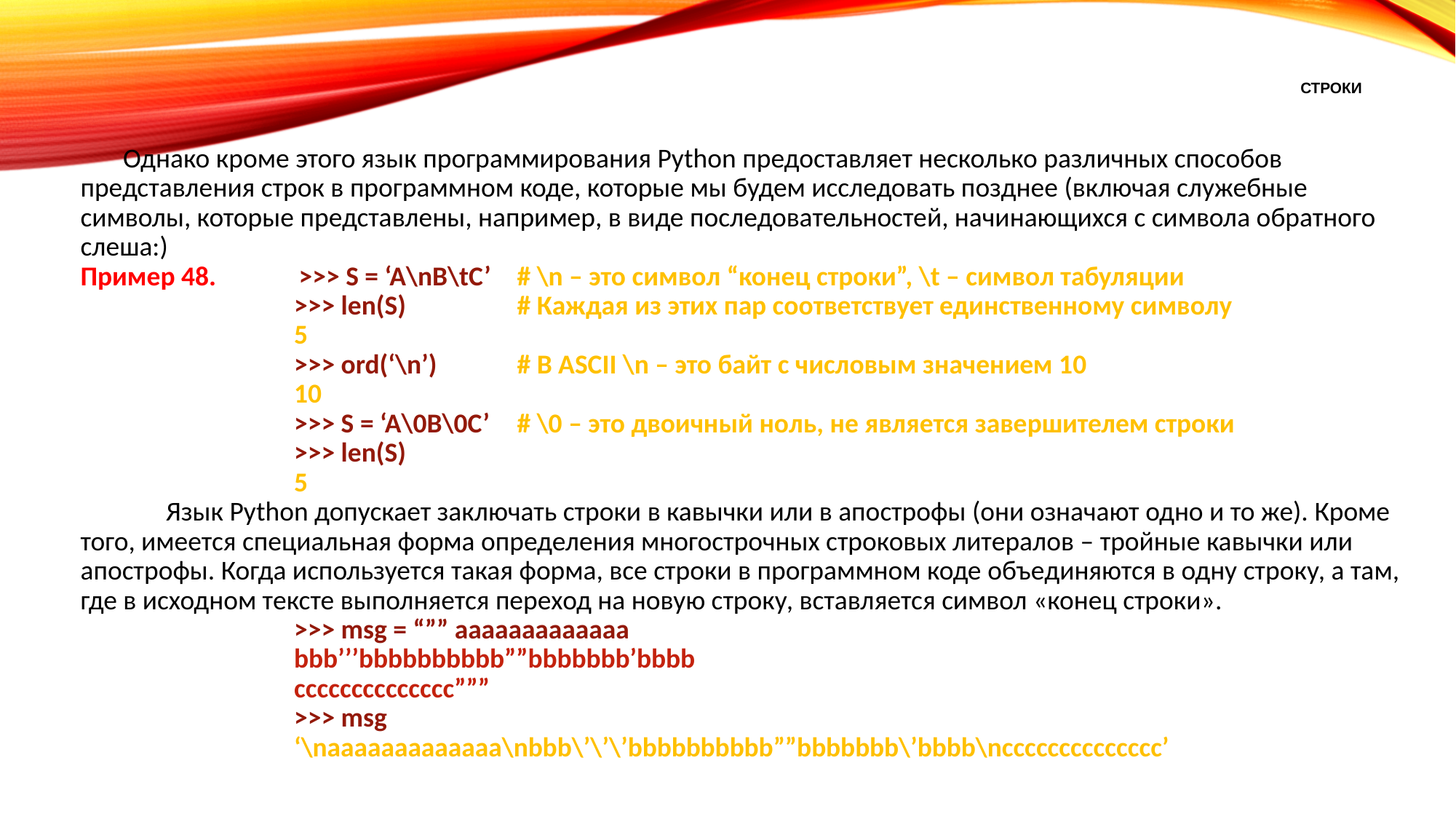

# строки
Однако кроме этого язык программирования Python предоставляет несколько различных способов представления строк в программном коде, которые мы будем исследовать позднее (включая служебные символы, которые представлены, например, в виде последовательностей, начинающихся с символа обратного слеша:)
Пример 48. 	>>> S = ‘A\nB\tC’ 	# \n – это символ “конец строки”, \t – символ табуляции
>>> len(S) 	# Каждая из этих пар соответствует единственному символу
5
>>> ord(‘\n’) 	# В ASCII \n – это байт с числовым значением 10
10
>>> S = ‘A\0B\0C’ 	# \0 – это двоичный ноль, не является завершителем строки
>>> len(S)
5
Язык Python допускает заключать строки в кавычки или в апострофы (они означают одно и то же). Кроме того, имеется специальная форма определения многострочных строковых литералов – тройные кавычки или апострофы. Когда используется такая форма, все строки в программном коде объединяются в одну строку, а там, где в исходном тексте выполняется переход на новую строку, вставляется символ «конец строки».
>>> msg = “”” aaaaaaaaaaaaa
bbb’’’bbbbbbbbbb””bbbbbbb’bbbb
cccccccccccccc”””
>>> msg
‘\naaaaaaaaaaaaa\nbbb\’\’\’bbbbbbbbbb””bbbbbbb\’bbbb\ncccccccccccccc’